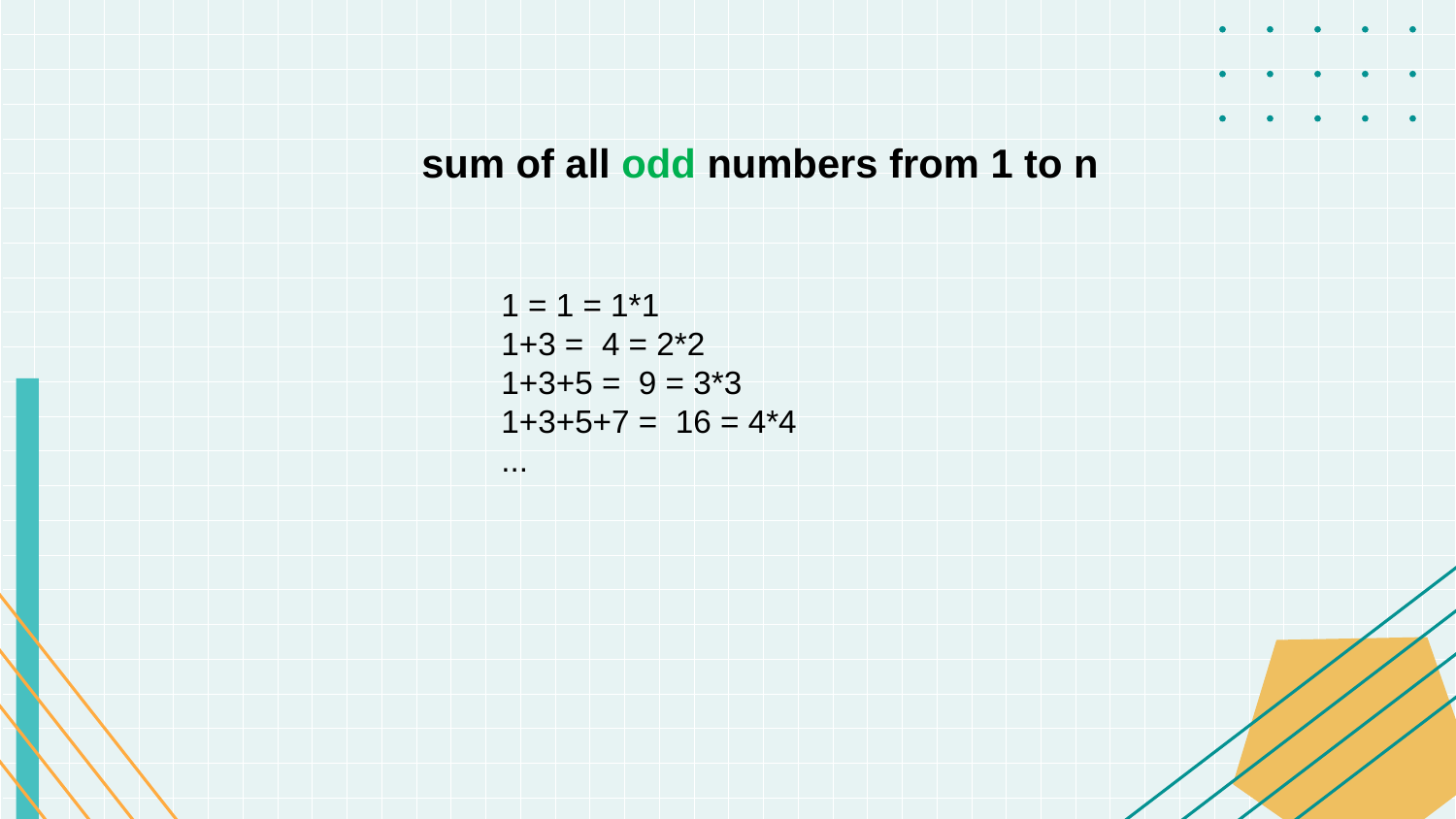

sum of all odd numbers from 1 to n
1 = 1 = 1*1
1+3 =  4 = 2*2
1+3+5 =  9 = 3*3
1+3+5+7 =  16 = 4*4
...